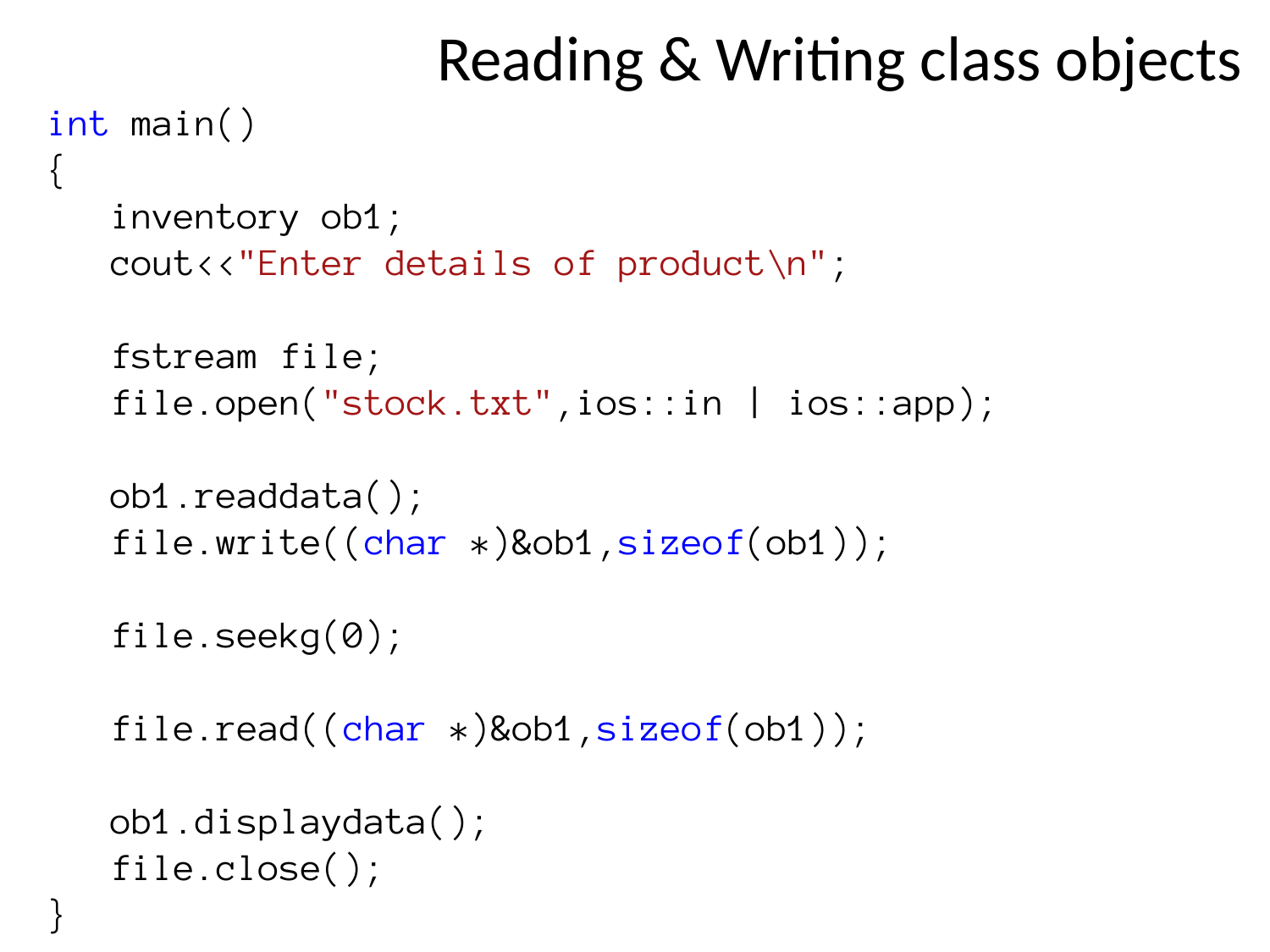

Reading & Writing class objects
int main()
{
inventory ob1;
cout<<"Enter details of product\n";

fstream file;
file.open("stock.txt",ios::in | ios::app);

ob1.readdata();
file.write((char *)&ob1,sizeof(ob1));

file.seekg(0);

file.read((char *)&ob1,sizeof(ob1));

ob1.displaydata();
file.close();
}